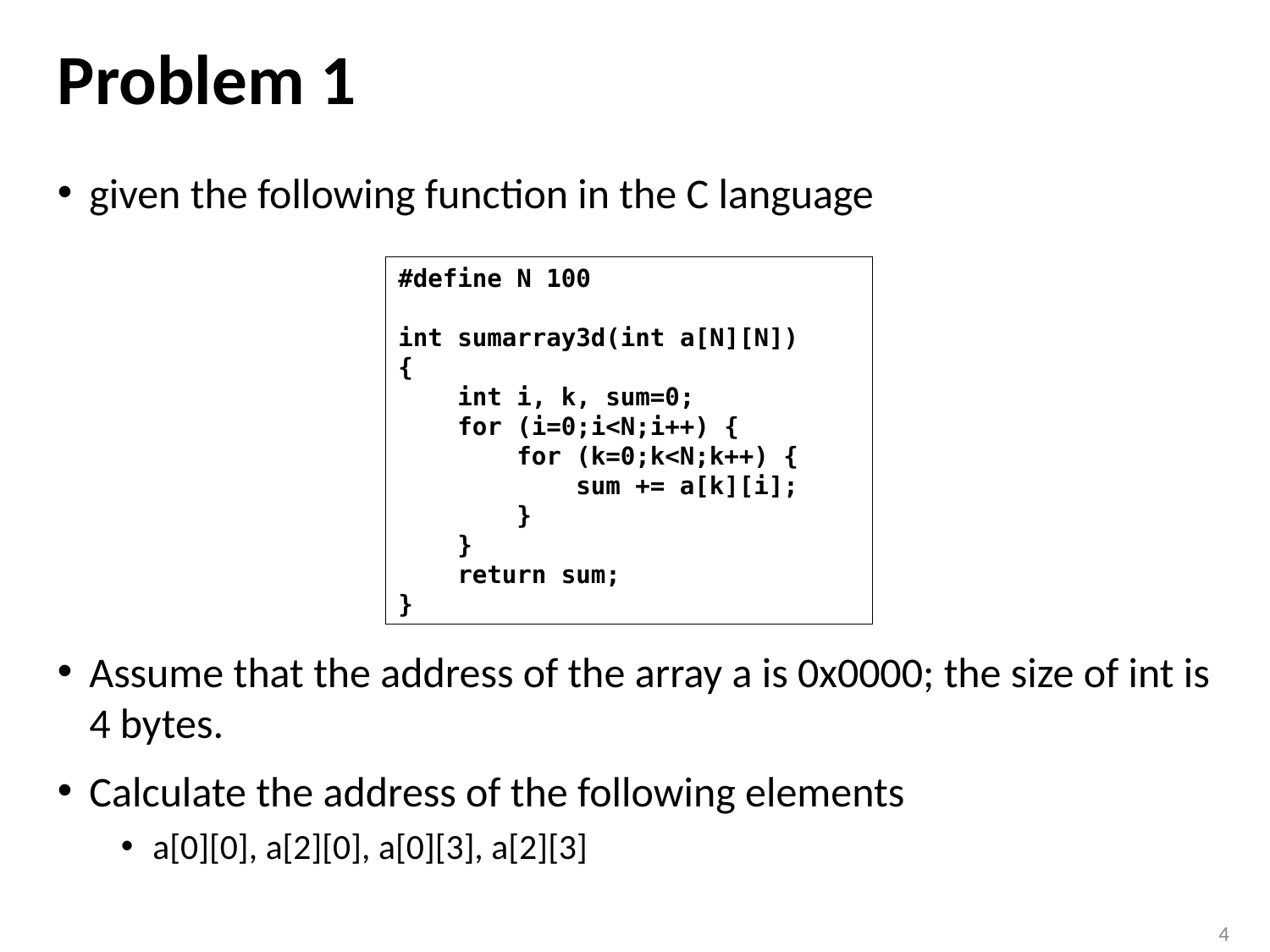

# Problem 1
given the following function in the C language

Assume that the address of the array a is 0x0000; the size of int is 4 bytes.
Calculate the address of the following elements
a[0][0], a[2][0], a[0][3], a[2][3]

#define N 100

int sumarray3d(int a[N][N])
{
    int i, k, sum=0;
    for (i=0;i<N;i++) {
        for (k=0;k<N;k++) {
            sum += a[k][i];
        }
    }
    return sum;
}
4